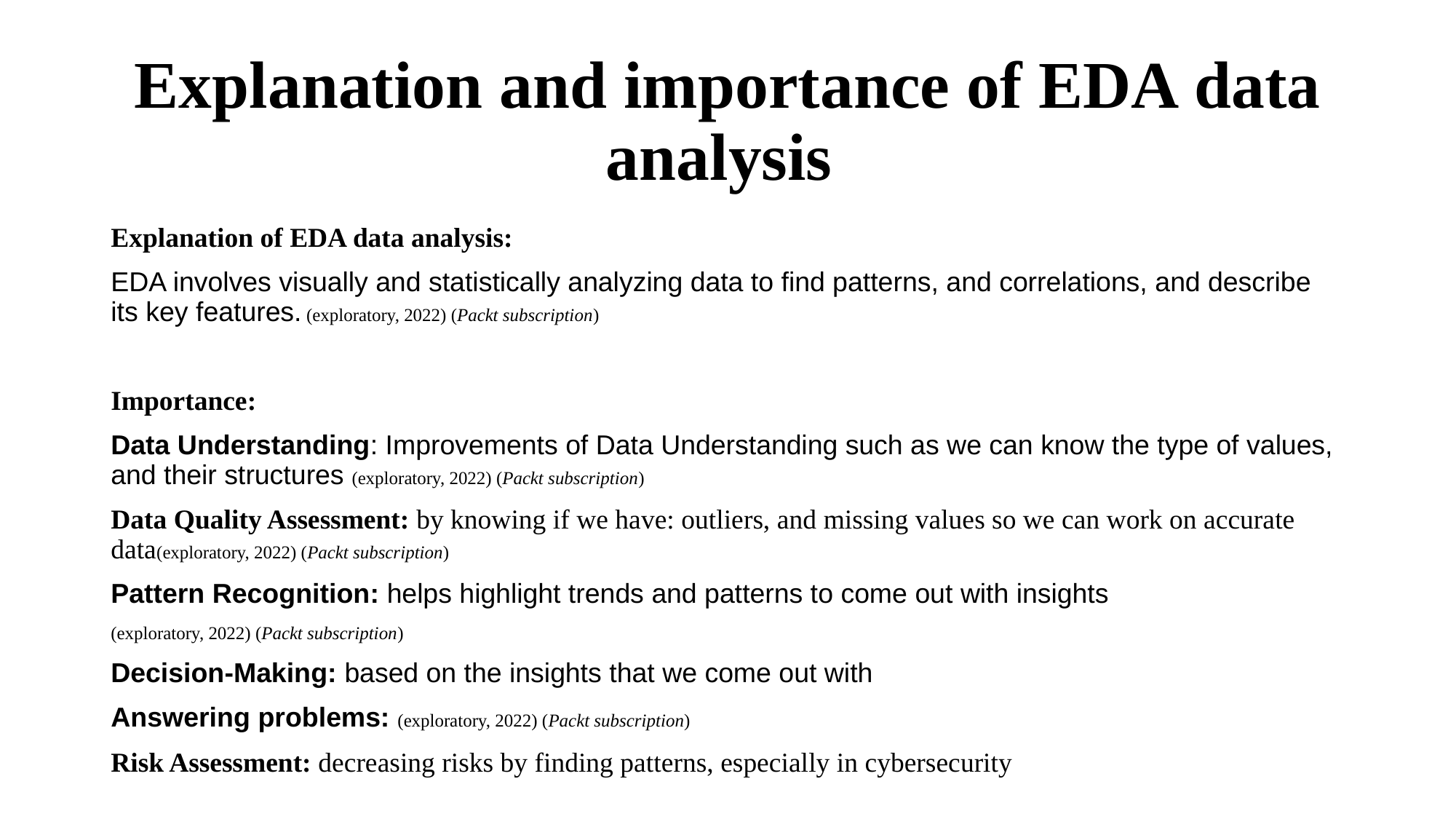

# Explanation and importance of EDA data analysis
Explanation of EDA data analysis:
EDA involves visually and statistically analyzing data to find patterns, and correlations, and describe its key features. (exploratory, 2022) (Packt subscription)

Importance:
Data Understanding: Improvements of Data Understanding such as we can know the type of values, and their structures (exploratory, 2022) (Packt subscription)
Data Quality Assessment: by knowing if we have: outliers, and missing values so we can work on accurate data(exploratory, 2022) (Packt subscription)
Pattern Recognition: helps highlight trends and patterns to come out with insights
(exploratory, 2022) (Packt subscription)
Decision-Making: based on the insights that we come out with
Answering problems: (exploratory, 2022) (Packt subscription)
Risk Assessment: decreasing risks by finding patterns, especially in cybersecurity